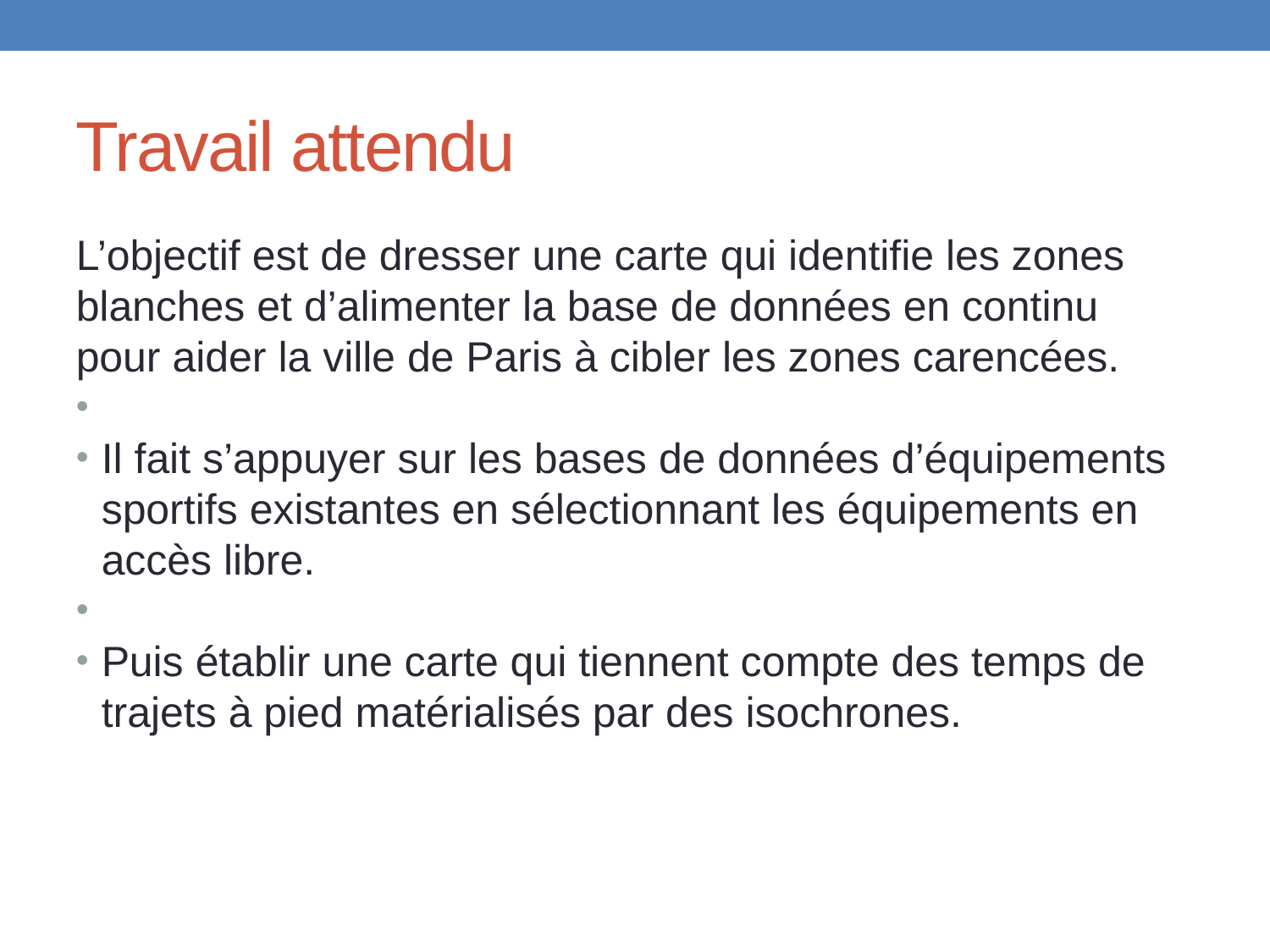

Travail attendu
L’objectif est de dresser une carte qui identifie les zones blanches et d’alimenter la base de données en continu pour aider la ville de Paris à cibler les zones carencées.

Il fait s’appuyer sur les bases de données d’équipements sportifs existantes en sélectionnant les équipements en accès libre.

Puis établir une carte qui tiennent compte des temps de trajets à pied matérialisés par des isochrones.